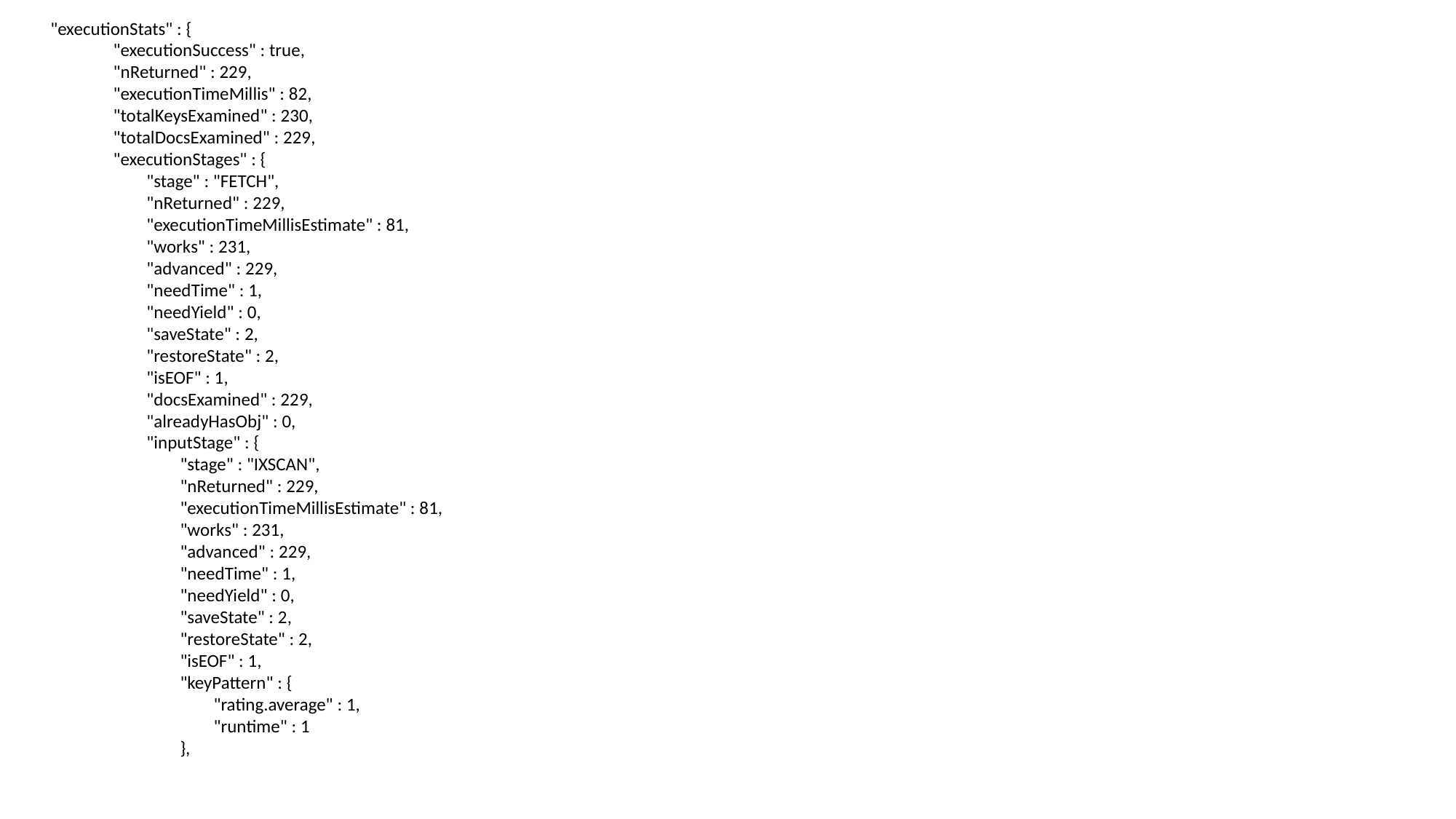

"executionStats" : {
                "executionSuccess" : true,
                "nReturned" : 229,
                "executionTimeMillis" : 82,
                "totalKeysExamined" : 230,
                "totalDocsExamined" : 229,
                "executionStages" : {
                        "stage" : "FETCH",
                        "nReturned" : 229,
                        "executionTimeMillisEstimate" : 81,
                        "works" : 231,
                        "advanced" : 229,
                        "needTime" : 1,
                        "needYield" : 0,
                        "saveState" : 2,
                        "restoreState" : 2,
                        "isEOF" : 1,
                        "docsExamined" : 229,
                        "alreadyHasObj" : 0,
                        "inputStage" : {
                                "stage" : "IXSCAN",
                                "nReturned" : 229,
                                "executionTimeMillisEstimate" : 81,
                                "works" : 231,
                                "advanced" : 229,
                                "needTime" : 1,
                                "needYield" : 0,
                                "saveState" : 2,
                                "restoreState" : 2,
                                "isEOF" : 1,
                                "keyPattern" : {
                                        "rating.average" : 1,
                                        "runtime" : 1
                                },